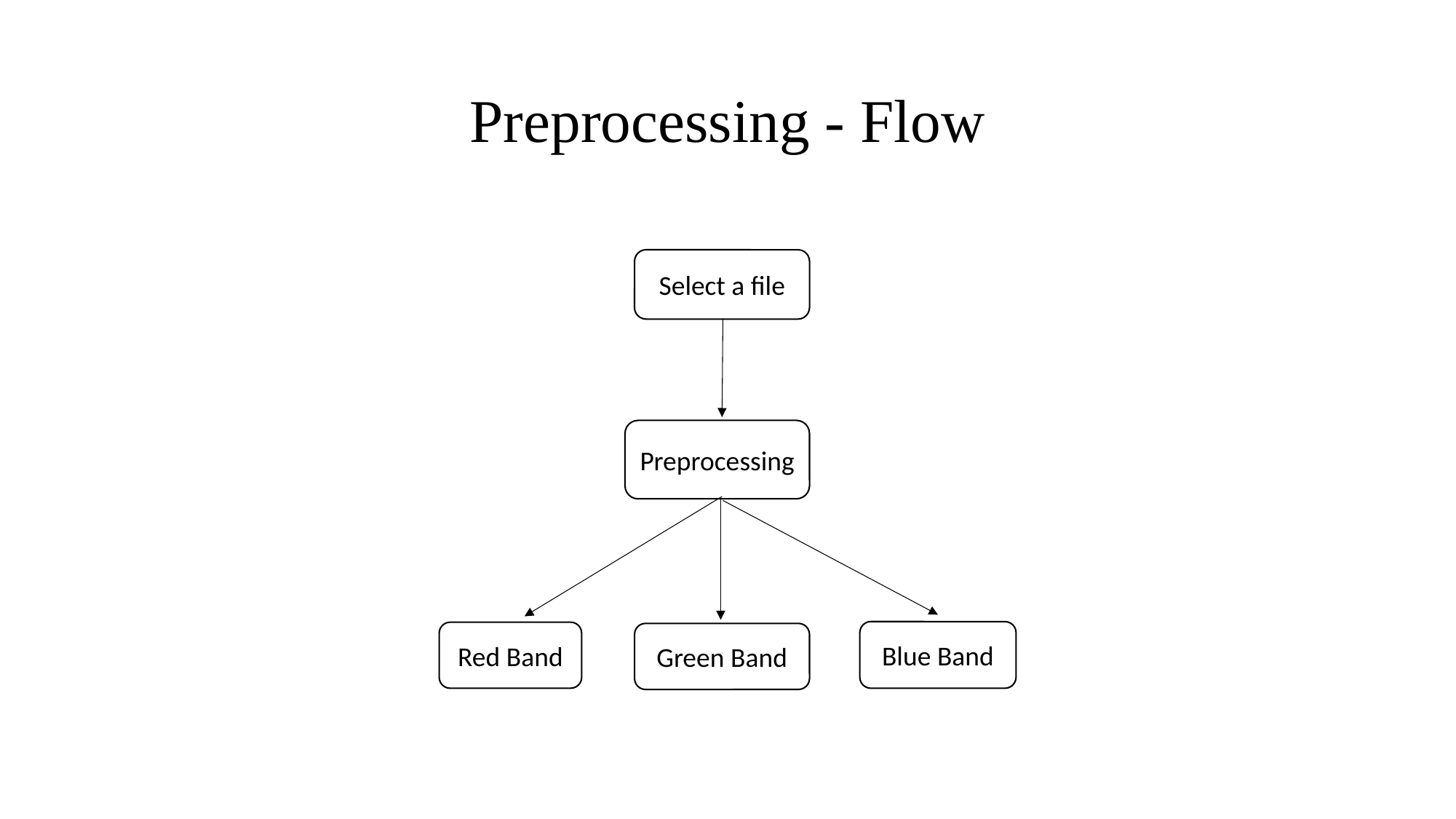

# Preprocessing - Flow
Select a file
Preprocessing
Blue Band
Red Band
Green Band